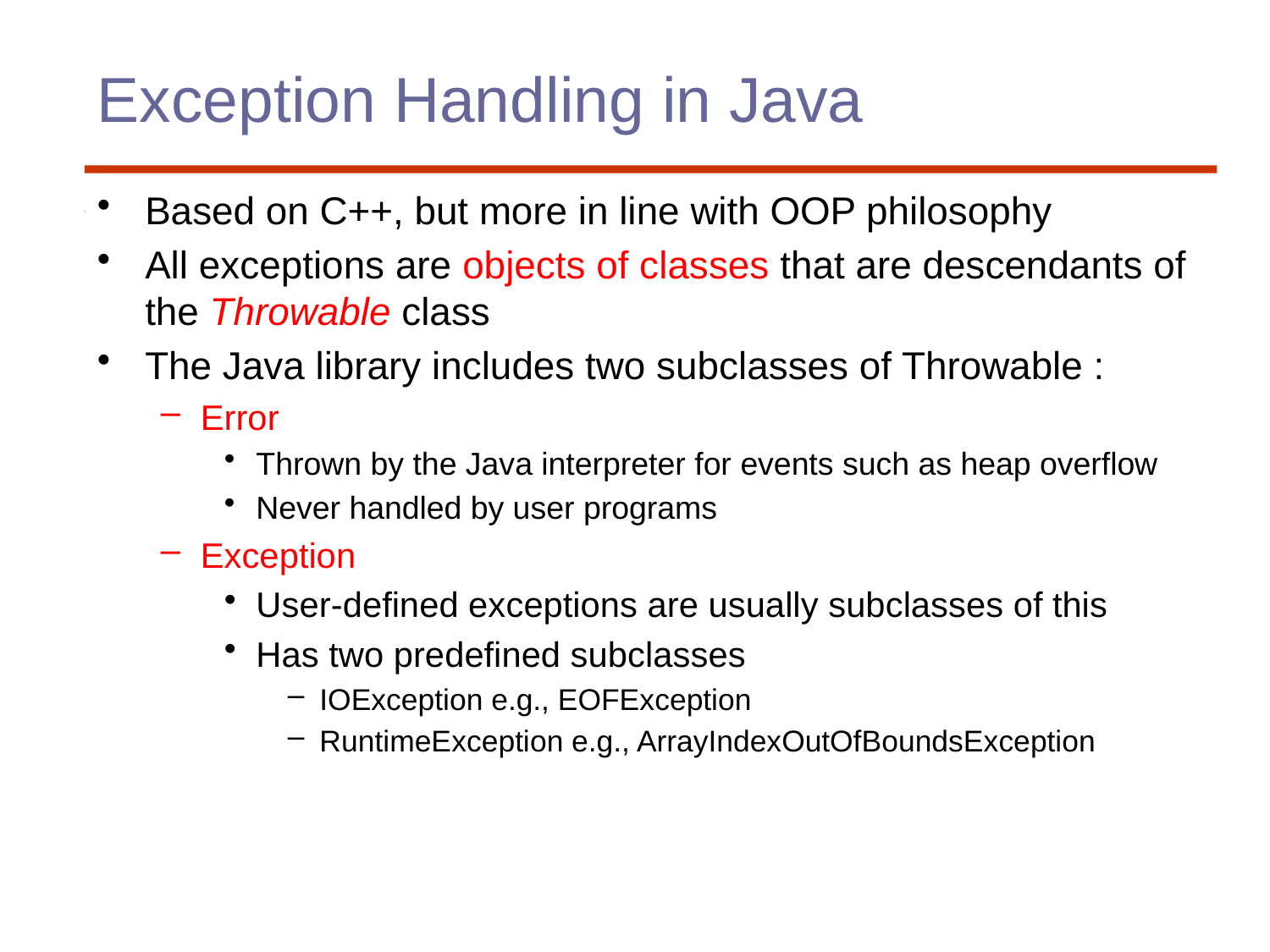

# Exception Handling in Java
Based on C++, but more in line with OOP philosophy
All exceptions are objects of classes that are descendants of the Throwable class
The Java library includes two subclasses of Throwable :
Error
Thrown by the Java interpreter for events such as heap overflow
Never handled by user programs
Exception
User-defined exceptions are usually subclasses of this
Has two predefined subclasses
IOException e.g., EOFException
RuntimeException e.g., ArrayIndexOutOfBoundsException